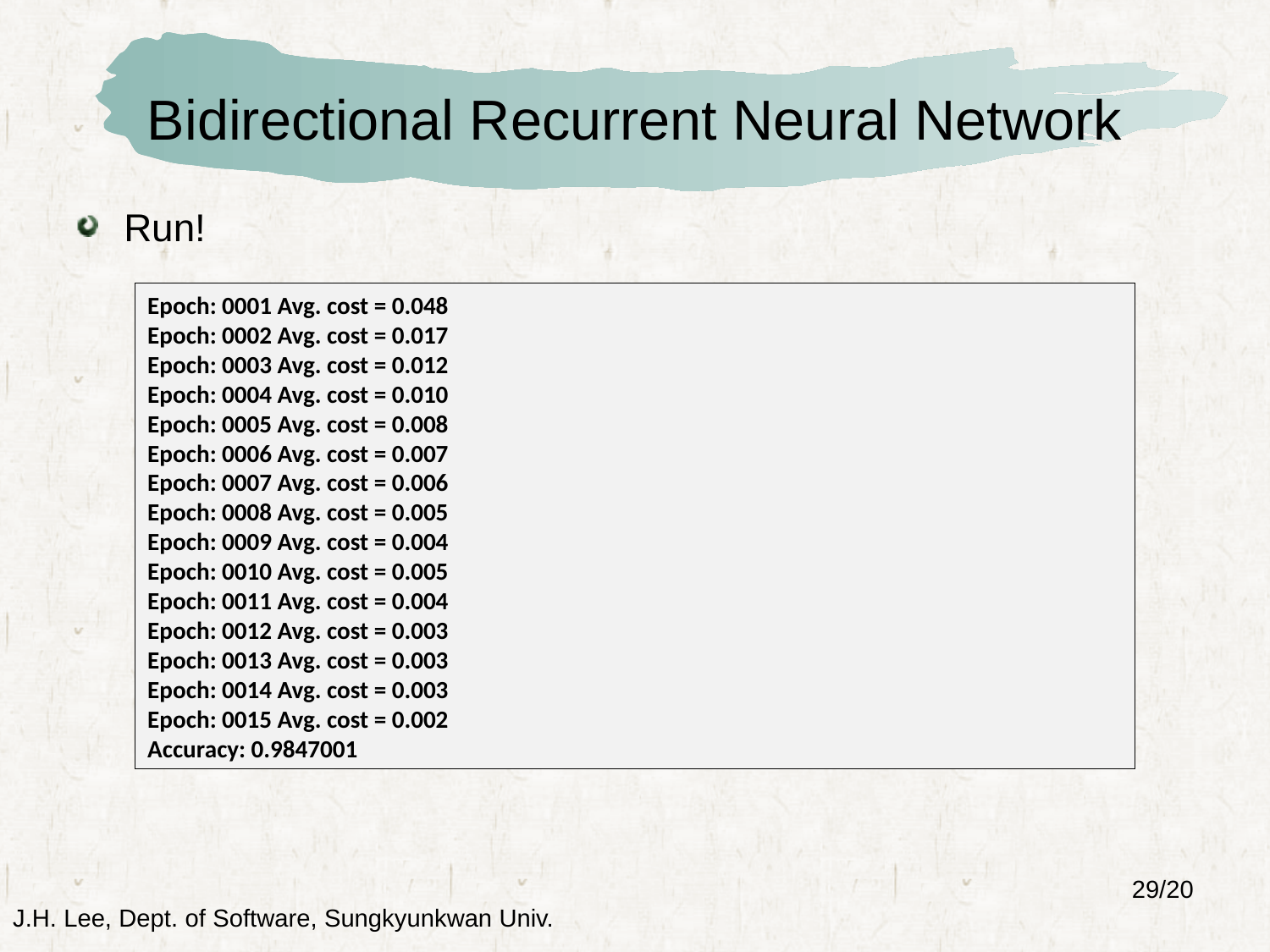

# Bidirectional Recurrent Neural Network
Run!

Epoch: 0001 Avg. cost = 0.048
Epoch: 0002 Avg. cost = 0.017
Epoch: 0003 Avg. cost = 0.012
Epoch: 0004 Avg. cost = 0.010
Epoch: 0005 Avg. cost = 0.008
Epoch: 0006 Avg. cost = 0.007
Epoch: 0007 Avg. cost = 0.006
Epoch: 0008 Avg. cost = 0.005
Epoch: 0009 Avg. cost = 0.004
Epoch: 0010 Avg. cost = 0.005
Epoch: 0011 Avg. cost = 0.004
Epoch: 0012 Avg. cost = 0.003
Epoch: 0013 Avg. cost = 0.003
Epoch: 0014 Avg. cost = 0.003
Epoch: 0015 Avg. cost = 0.002
Accuracy: 0.9847001
29/20
J.H. Lee, Dept. of Software, Sungkyunkwan Univ.